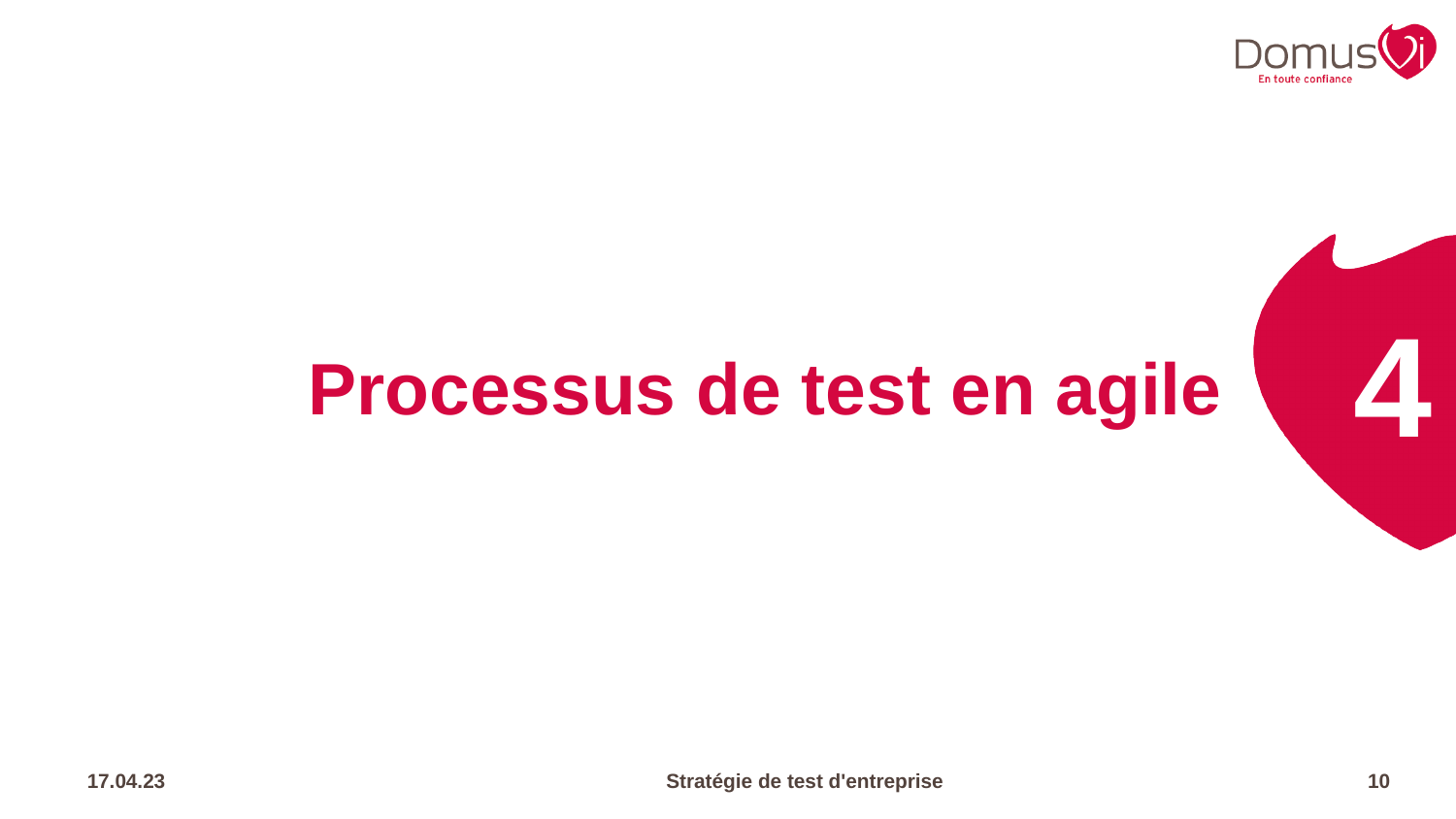

4
# Processus de test en agile
17.04.23
Stratégie de test d'entreprise
10